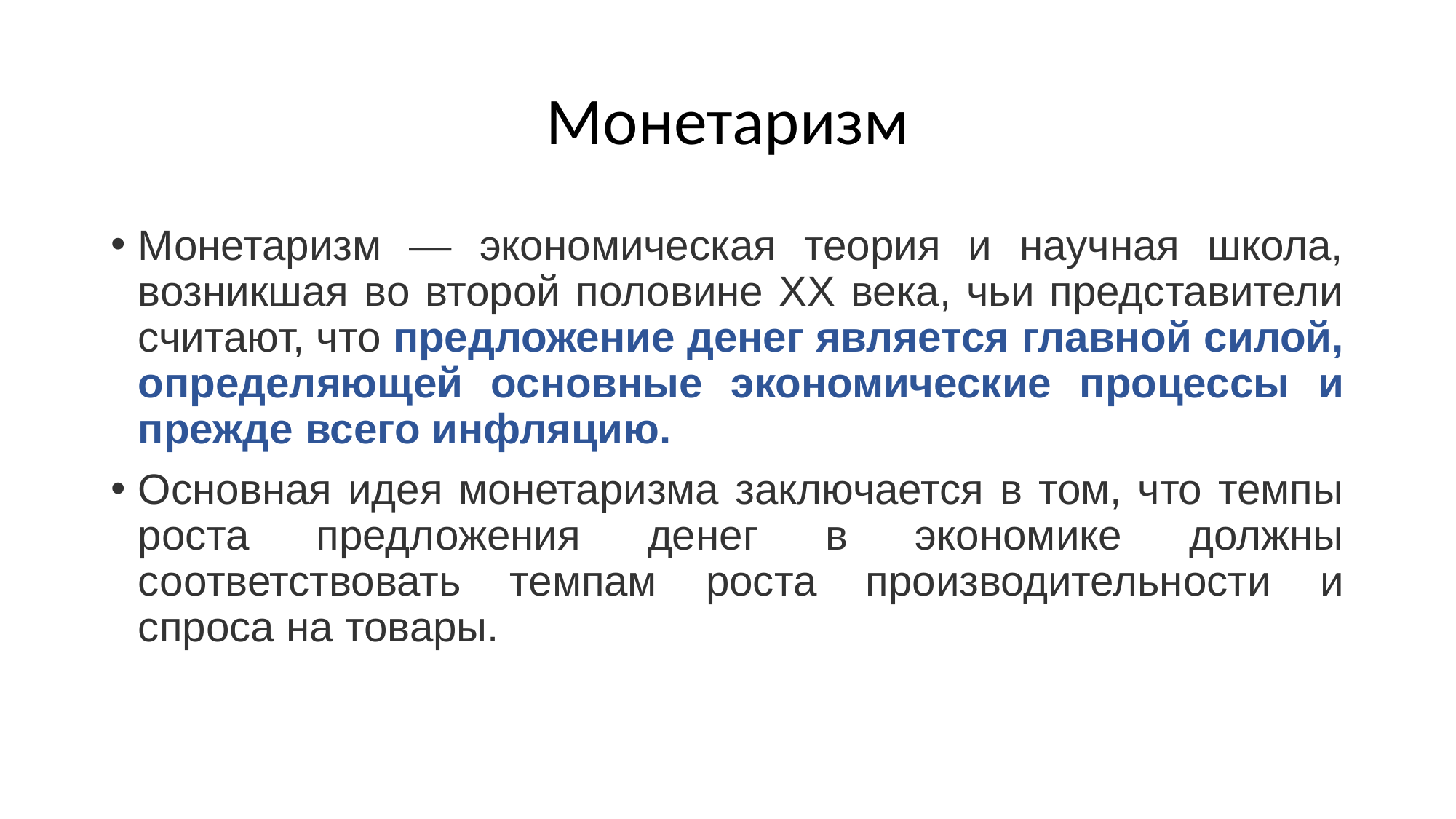

# Монетаризм
Монетаризм — экономическая теория и научная школа, возникшая во второй половине XX века, чьи представители считают, что предложение денег является главной силой, определяющей основные экономические процессы и прежде всего инфляцию.
Основная идея монетаризма заключается в том, что темпы роста предложения денег в экономике должны соответствовать темпам роста производительности и спроса на товары.